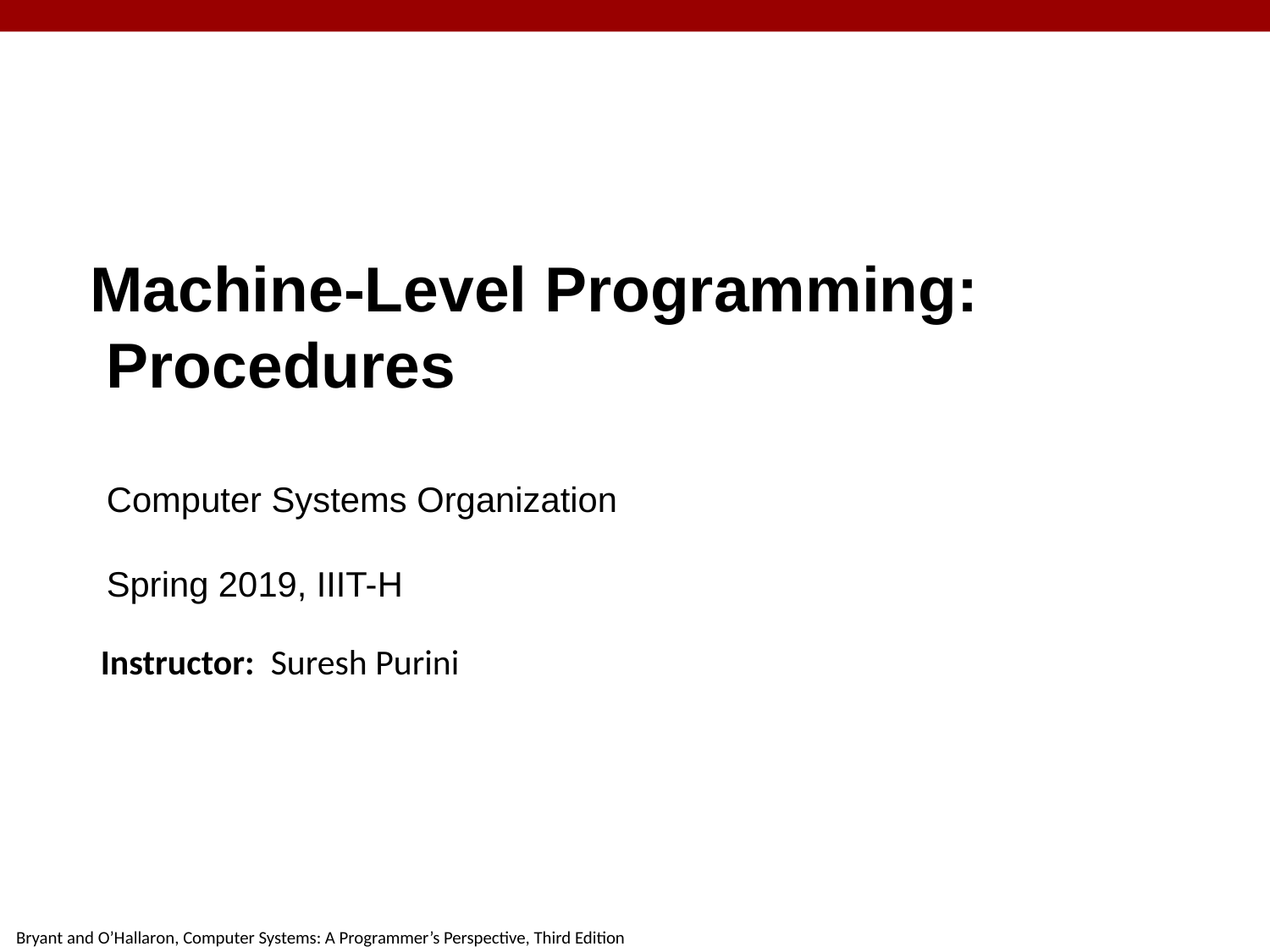

# Machine-Level Programming: Procedures Computer Systems Organization Spring 2019, IIIT-H
Instructor:  Suresh Purini